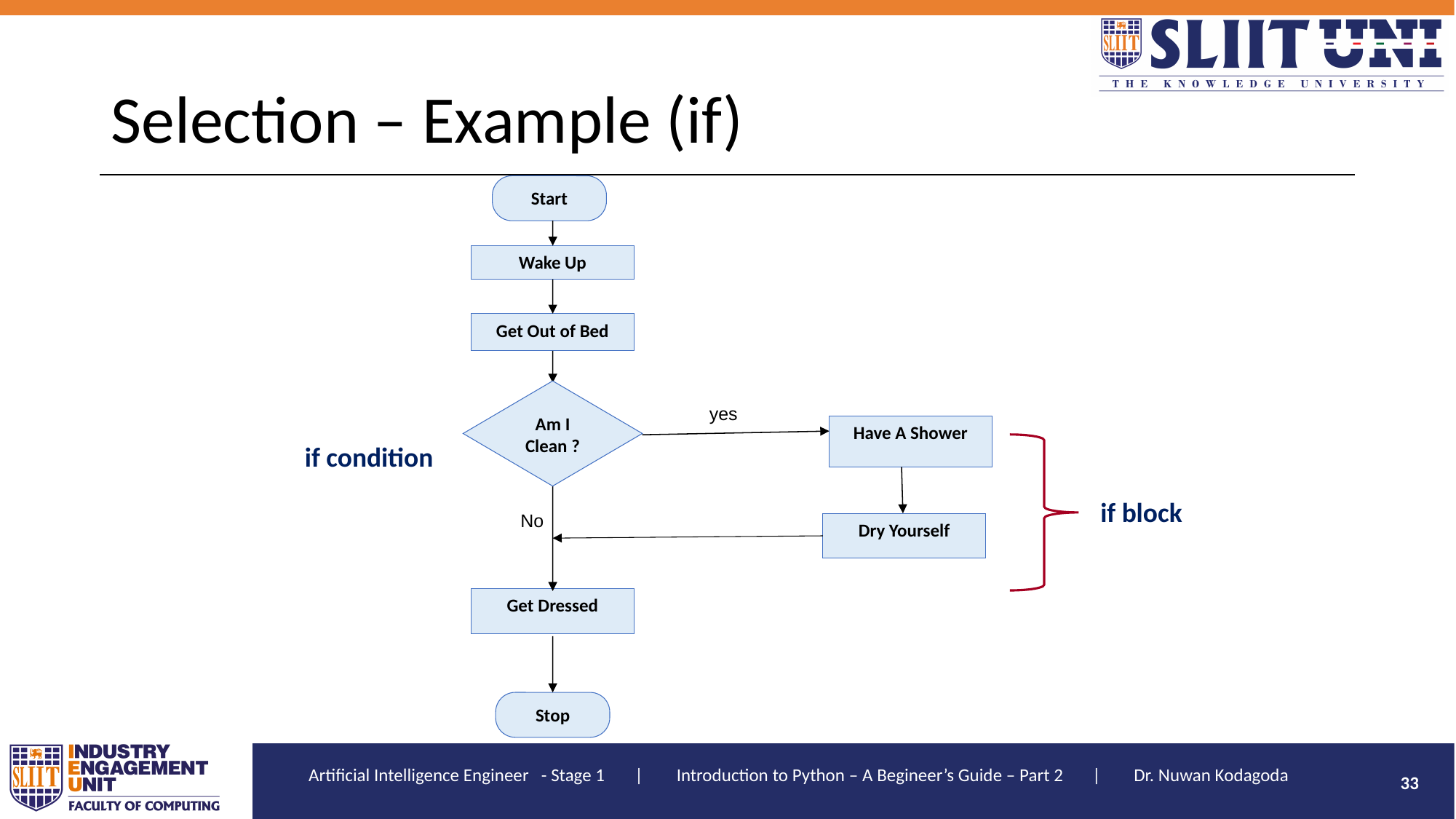

# Selection – Example (if)
Start

Wake Up

Get Out of Bed

Am I Clean ?
yes
Have A Shower

No
Get Dressed

Dry Yourself
Stop
if condition

if block
33